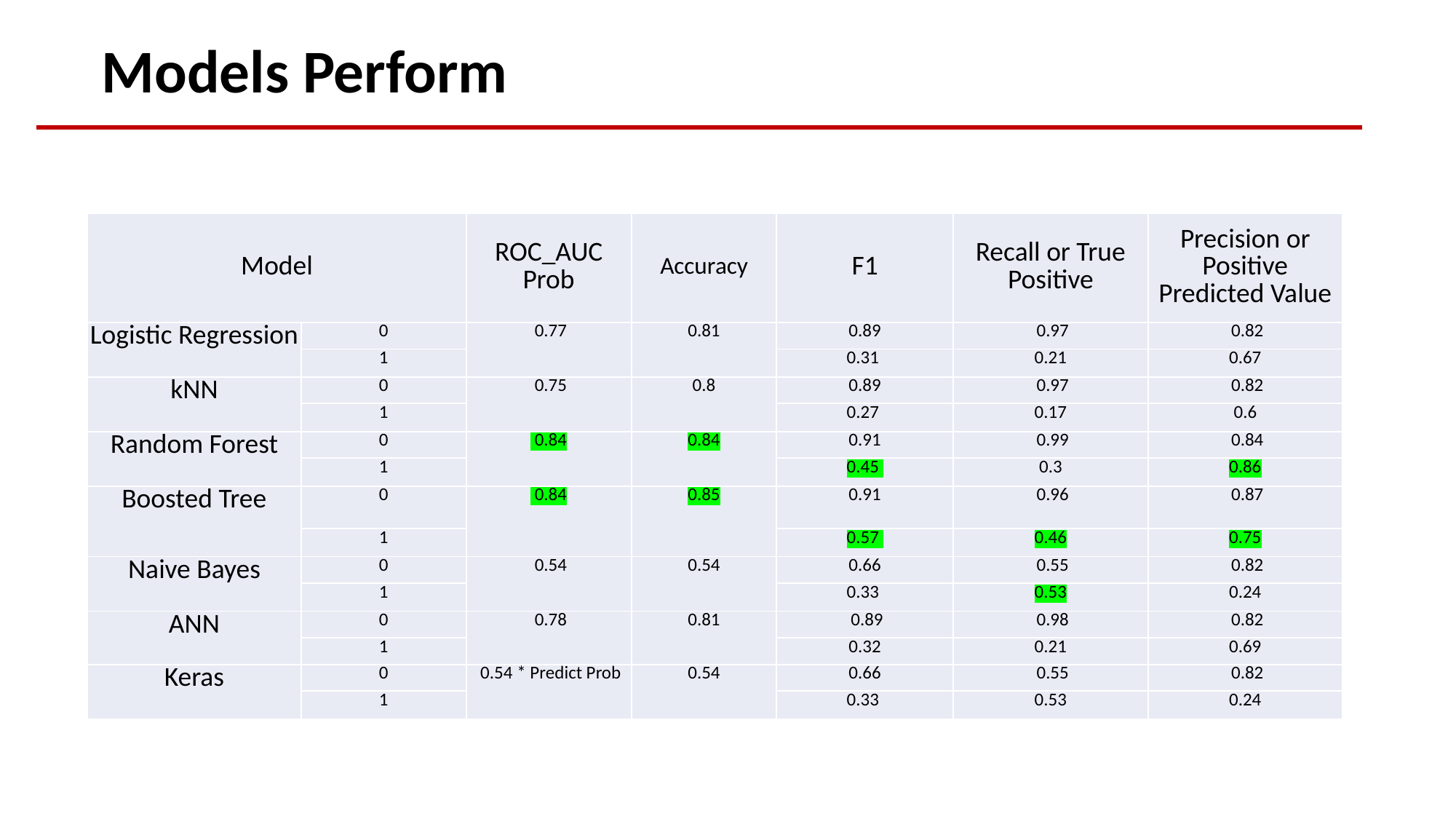

Models Perform
| Model |  | ROC\_AUC Prob | Accuracy | F1 | Recall or True Positive | Precision or Positive Predicted Value |
| --- | --- | --- | --- | --- | --- | --- |
| Logistic Regression | 0 | 0.77 | 0.81 | 0.89 | 0.97 | 0.82 |
|  | 1 |  |  | 0.31 | 0.21 | 0.67 |
| kNN | 0 | 0.75 | 0.8 | 0.89 | 0.97 | 0.82 |
|  | 1 |  |  | 0.27 | 0.17 | 0.6 |
| Random Forest | 0 | 0.84 | 0.84 | 0.91 | 0.99 | 0.84 |
|  | 1 |  |  | 0.45 | 0.3 | 0.86 |
| Boosted Tree | 0 | 0.84 | 0.85 | 0.91 | 0.96 | 0.87 |
|  | 1 |  |  | 0.57 | 0.46 | 0.75 |
| Naive Bayes | 0 | 0.54 | 0.54 | 0.66 | 0.55 | 0.82 |
|  | 1 |  |  | 0.33 | 0.53 | 0.24 |
| ANN | 0 | 0.78 | 0.81 | 0.89 | 0.98 | 0.82 |
|  | 1 |  |  | 0.32 | 0.21 | 0.69 |
| Keras | 0 | 0.54 \* Predict Prob | 0.54 | 0.66 | 0.55 | 0.82 |
|  | 1 |  |  | 0.33 | 0.53 | 0.24 |